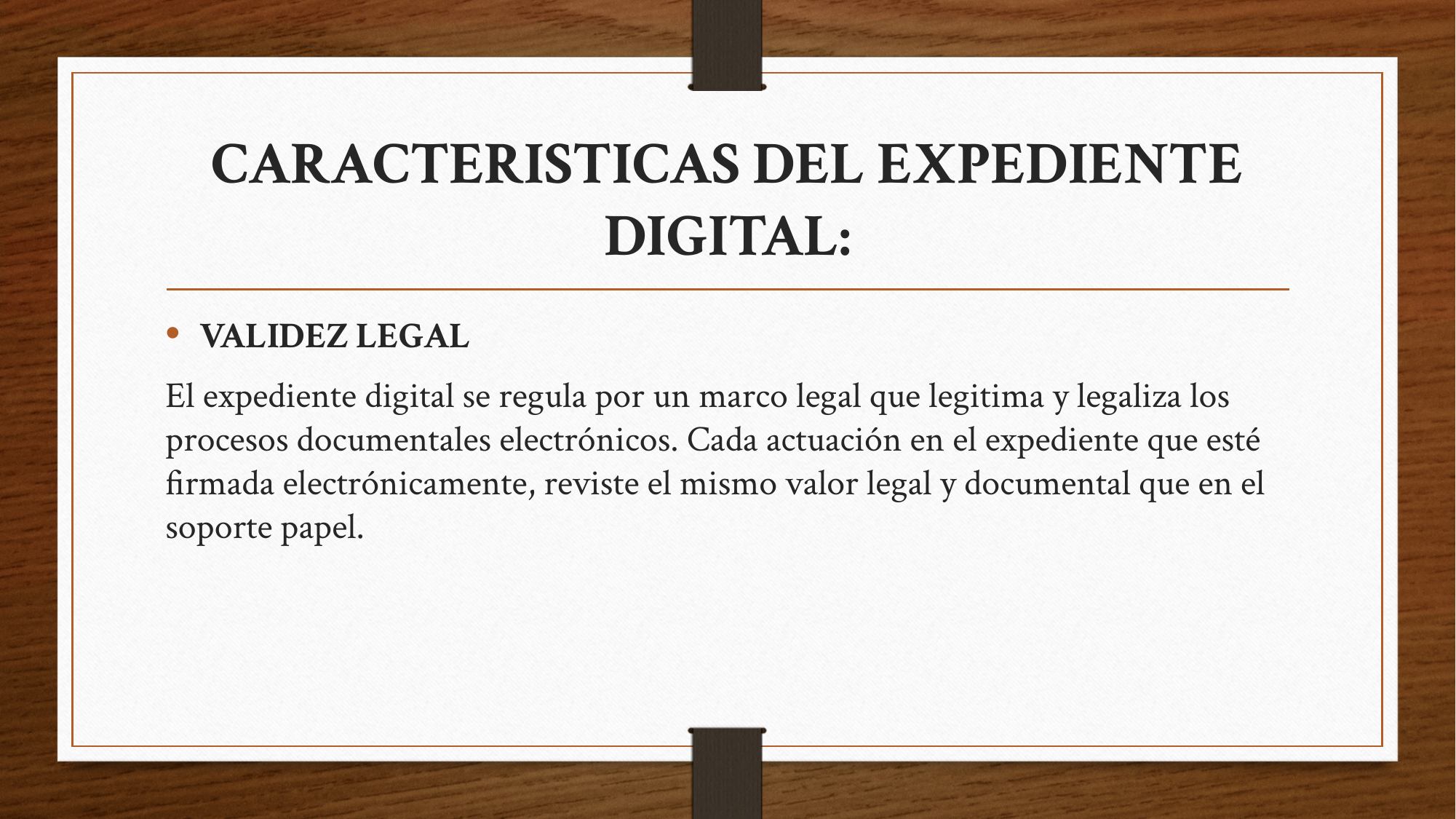

# CARACTERISTICAS DEL EXPEDIENTE DIGITAL:
VALIDEZ LEGAL
El expediente digital se regula por un marco legal que legitima y legaliza los procesos documentales electrónicos. Cada actuación en el expediente que esté firmada electrónicamente, reviste el mismo valor legal y documental que en el soporte papel.